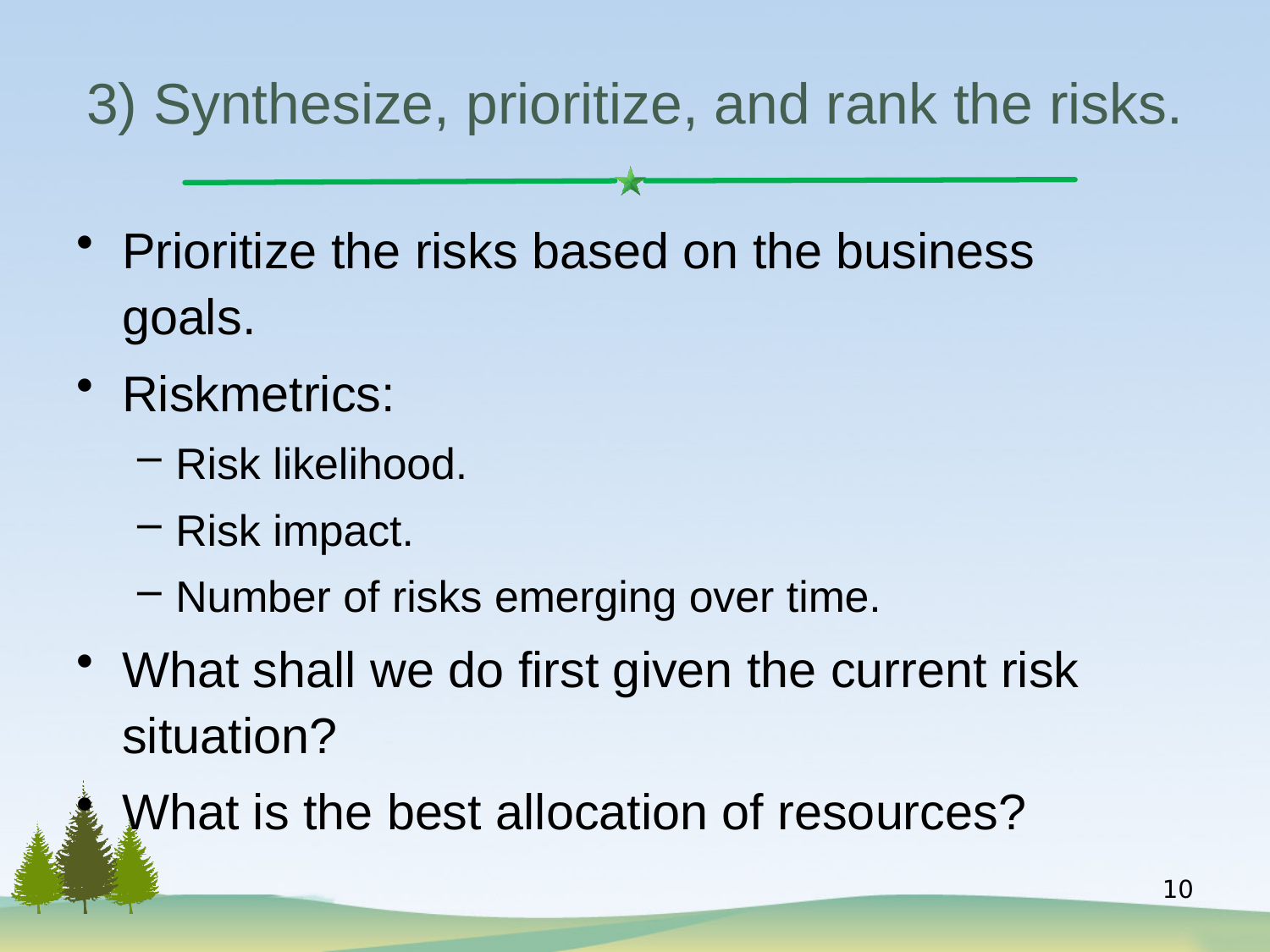

# 3) Synthesize, prioritize, and rank the risks.
Prioritize the risks based on the business  goals.
Riskmetrics:
Risk likelihood.
Risk impact.
Number of risks emerging over time.
What shall we do first given the current risk  situation?
What is the best allocation of resources?
10